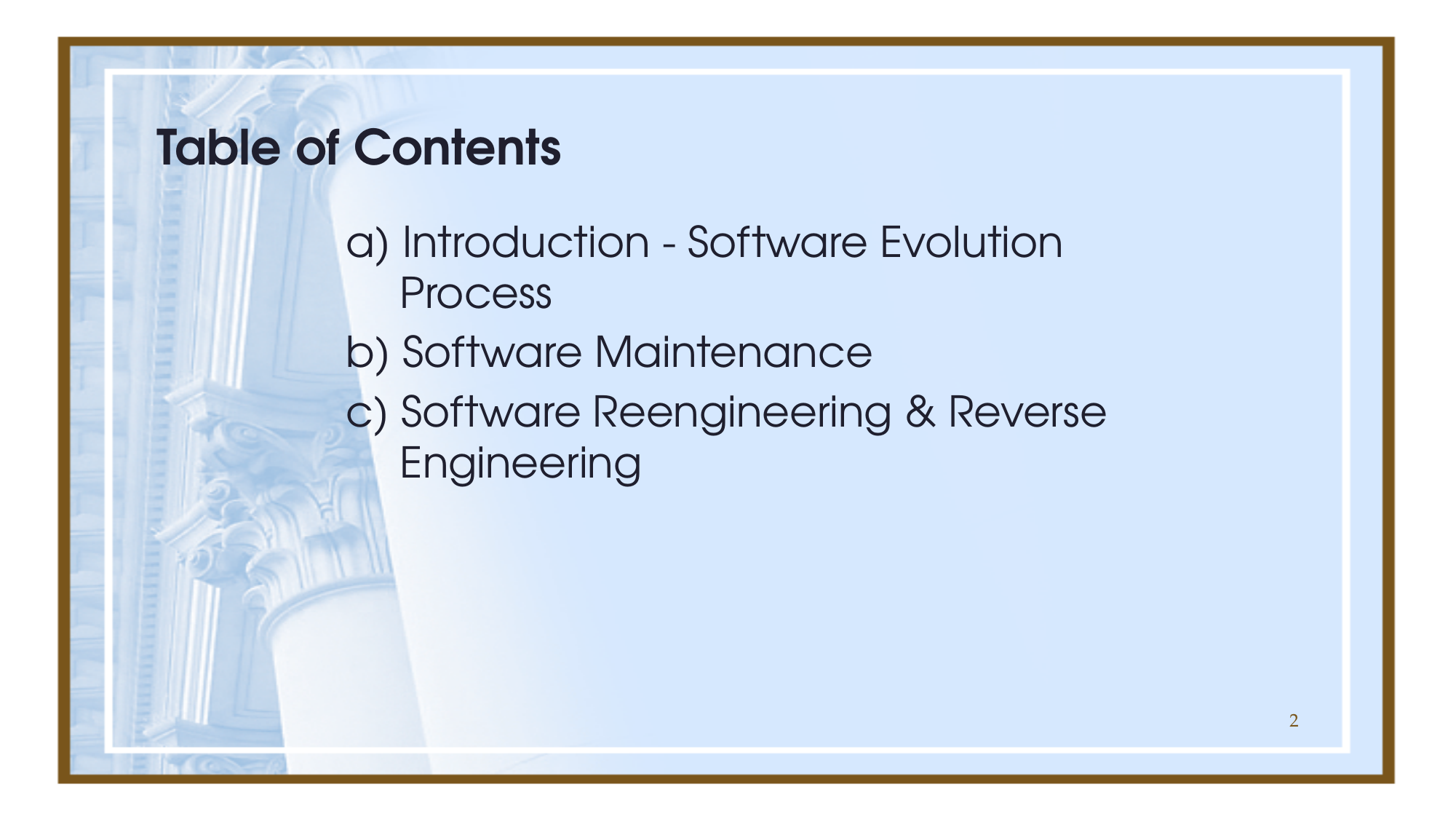

# Table of Contents
a) Introduction - Software Evolution Process
b) Software Maintenance
c) Software Reengineering & Reverse Engineering

2